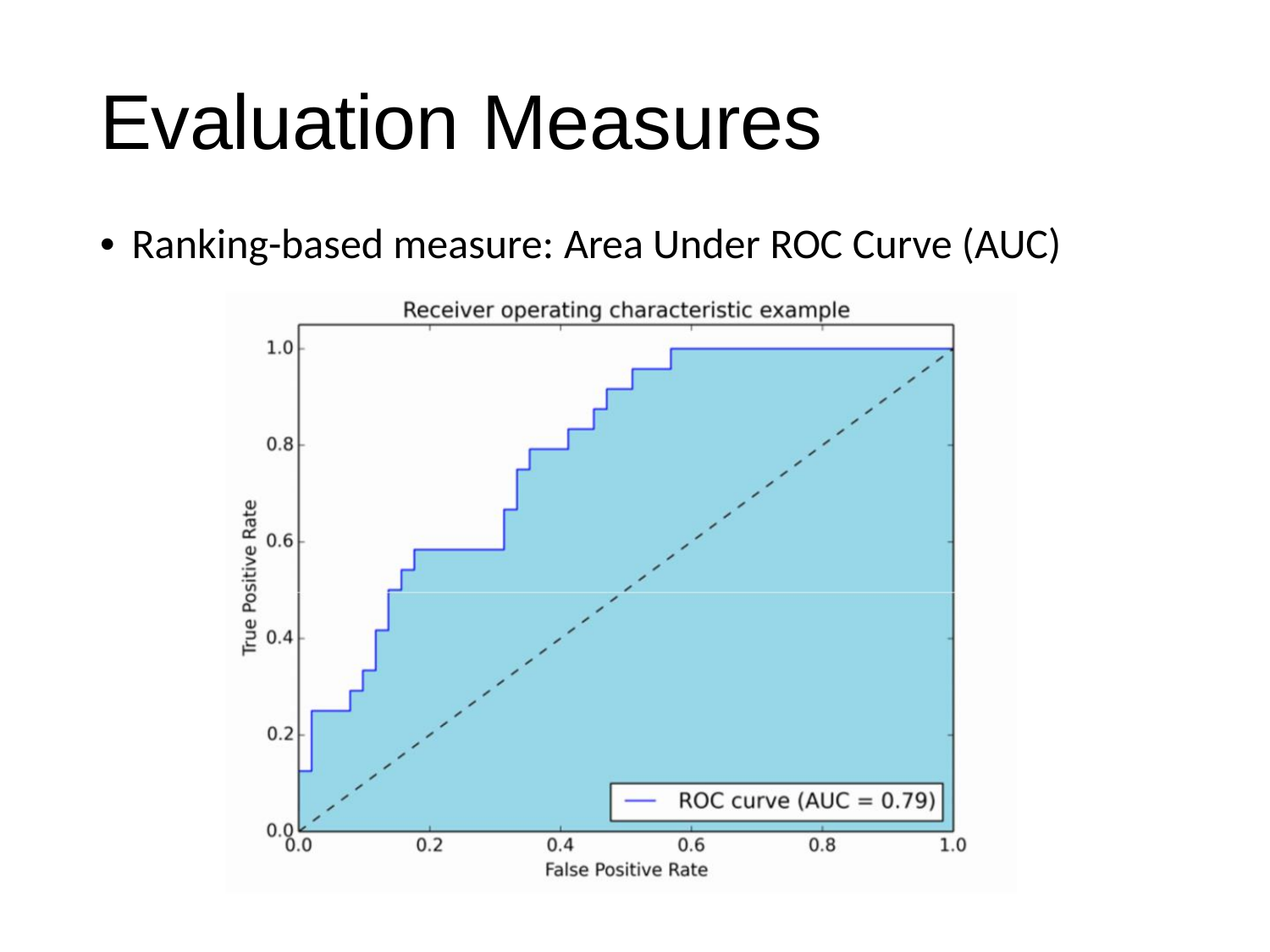

Evaluation Measures
• Ranking-based measure: Area Under ROC Curve (AUC)